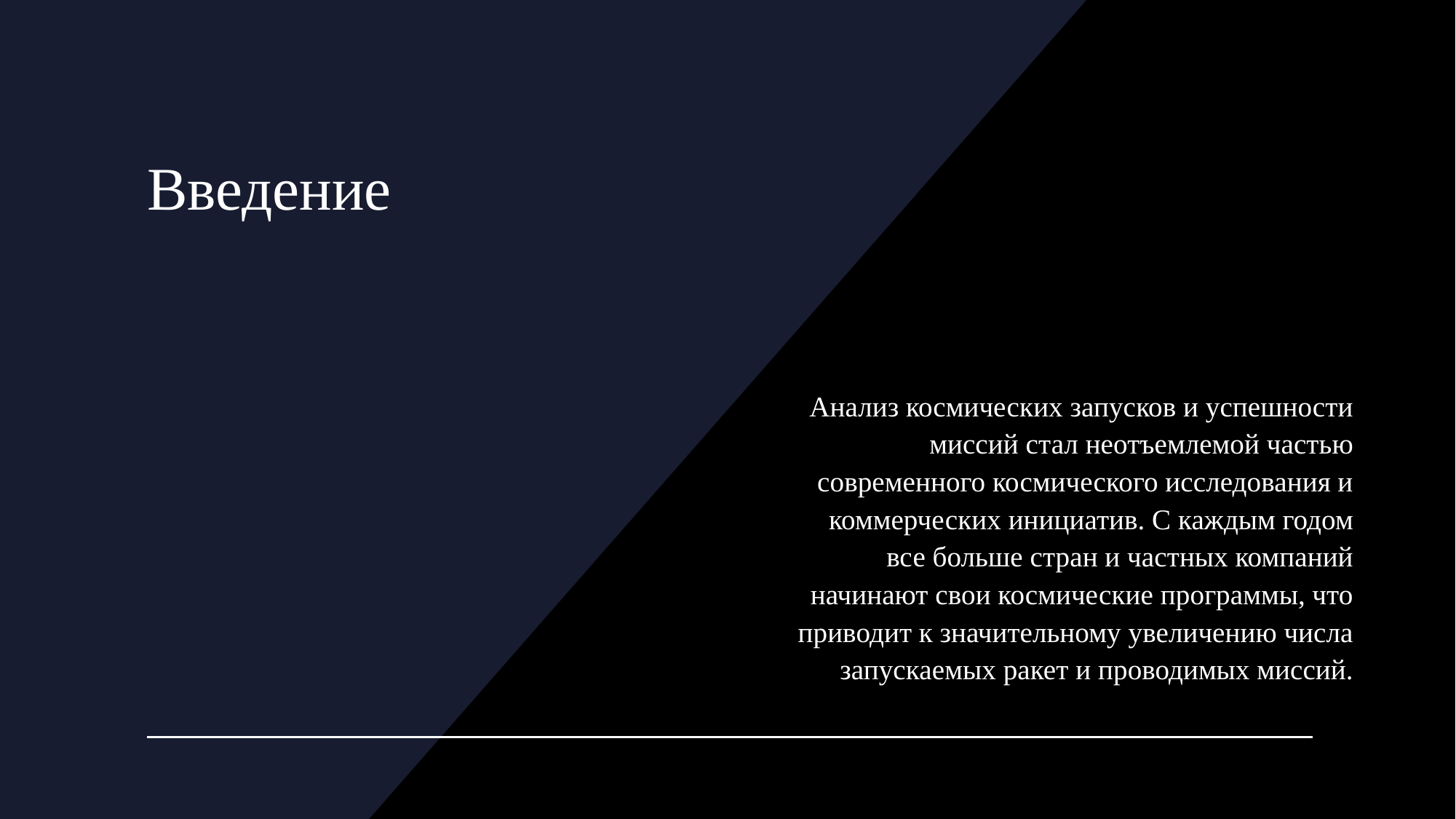

# Введение
Анализ космических запусков и успешности миссий стал неотъемлемой частью современного космического исследования и коммерческих инициатив. С каждым годом все больше стран и частных компаний начинают свои космические программы, что приводит к значительному увеличению числа запускаемых ракет и проводимых миссий.